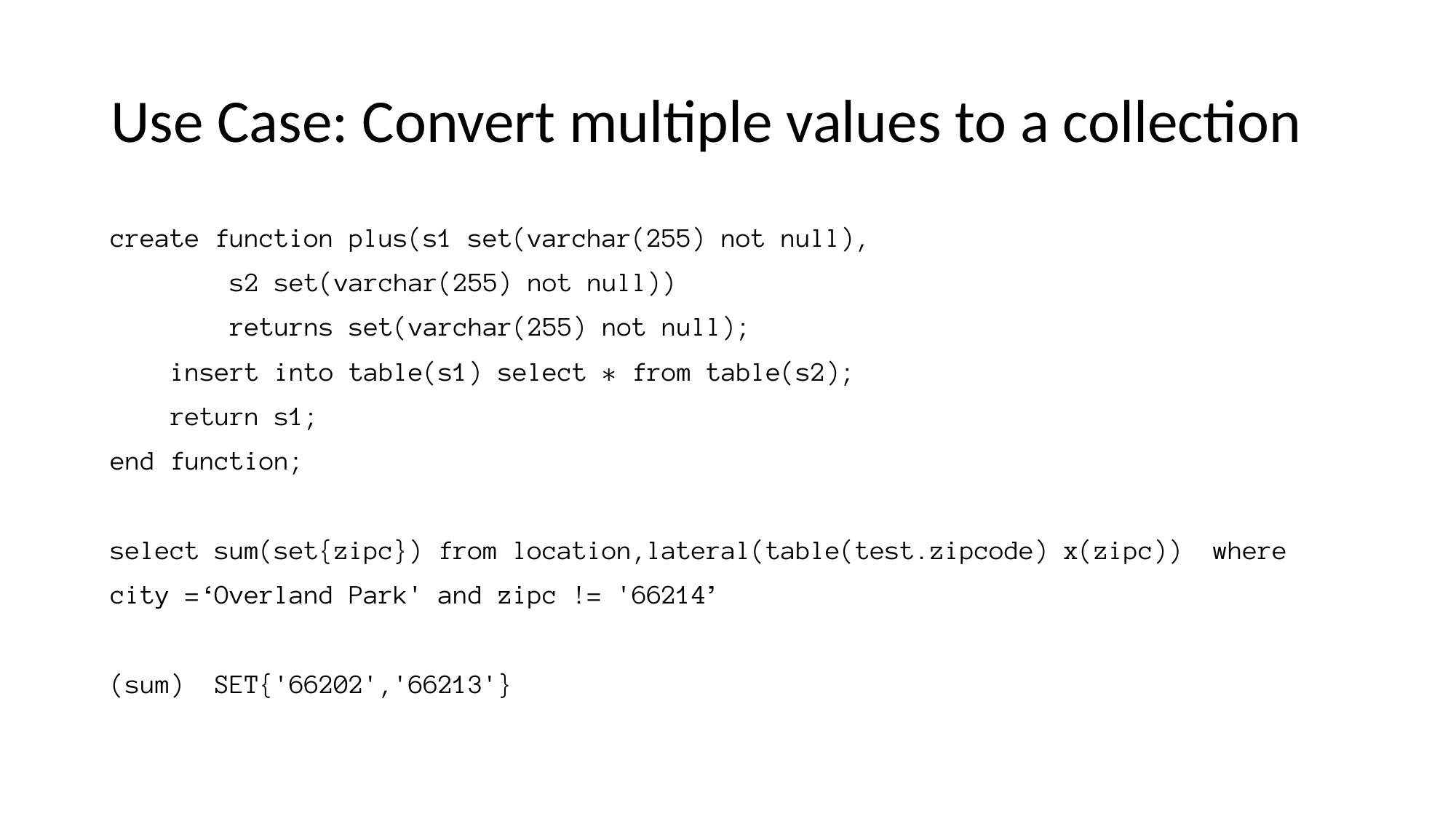

# Use Case: Convert multiple values to a collection
create function plus(s1 set(varchar(255) not null),
        s2 set(varchar(255) not null))
        returns set(varchar(255) not null);
    insert into table(s1) select * from table(s2);
    return s1;
end function;

select sum(set{zipc}) from location,lateral(table(test.zipcode) x(zipc))  where
city =‘Overland Park' and zipc != '66214’

(sum)  SET{'66202','66213'}